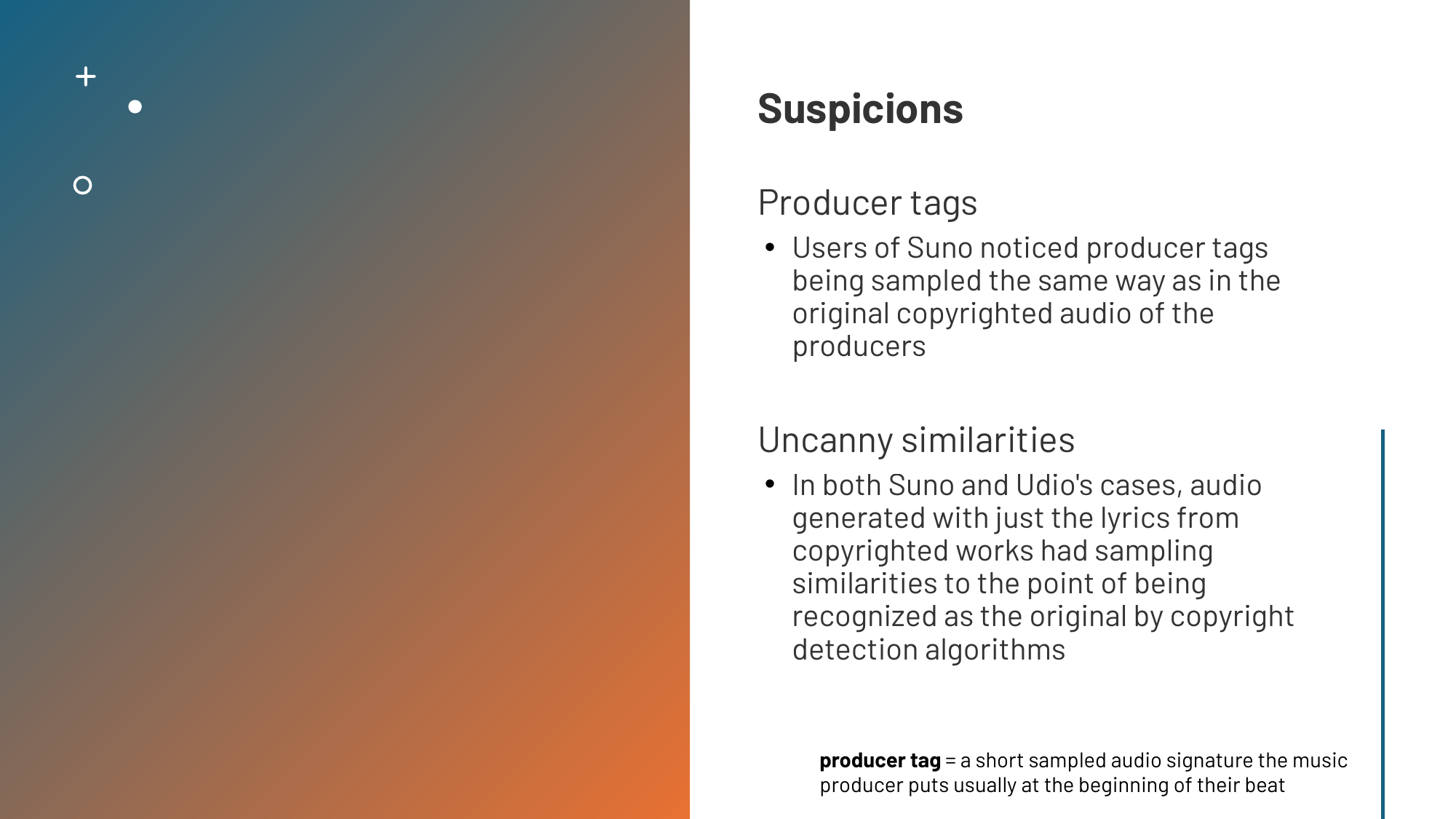

Suspicions

Producer tags
Users of Suno noticed producer tags being sampled the same way as in the original copyrighted audio of the producers

Uncanny similarities
In both Suno and Udio's cases, audio generated with just the lyrics from copyrighted works had sampling similarities to the point of being recognized as the original by copyright detection algorithms

producer tag = a short sampled audio signature the music producer puts usually at the beginning of their beat